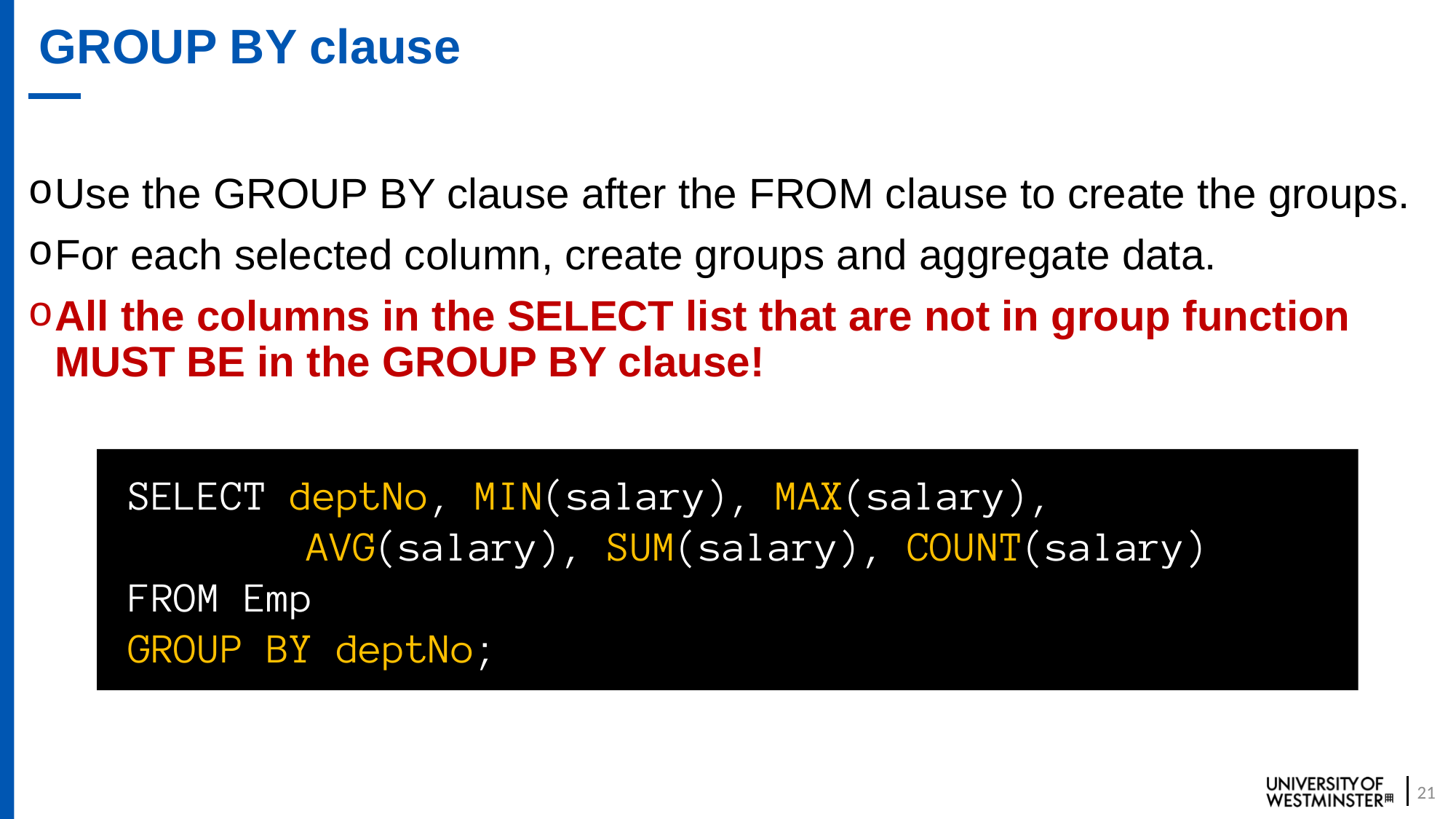

# GROUP BY clause
Use the GROUP BY clause after the FROM clause to create the groups.
For each selected column, create groups and aggregate data.
All the columns in the SELECT list that are not in group function MUST BE in the GROUP BY clause!

SELECT deptNo, MIN(salary), MAX(salary), 				   AVG(salary), SUM(salary), COUNT(salary)
FROM Emp
GROUP BY deptNo;
21